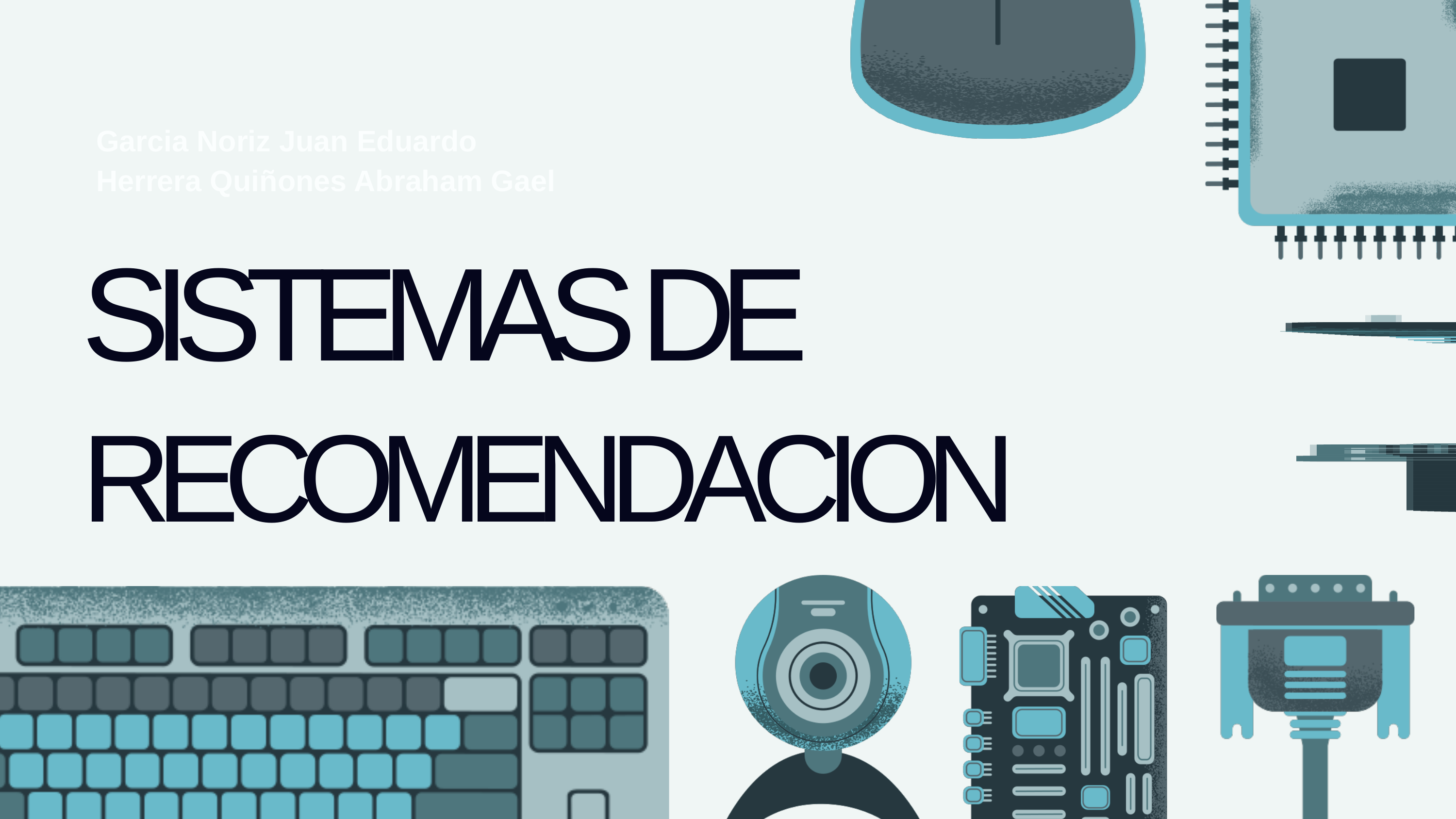

Garcia Noriz Juan Eduardo
Herrera Quiñones Abraham Gael
SISTEMAS DE
RECOMENDACION